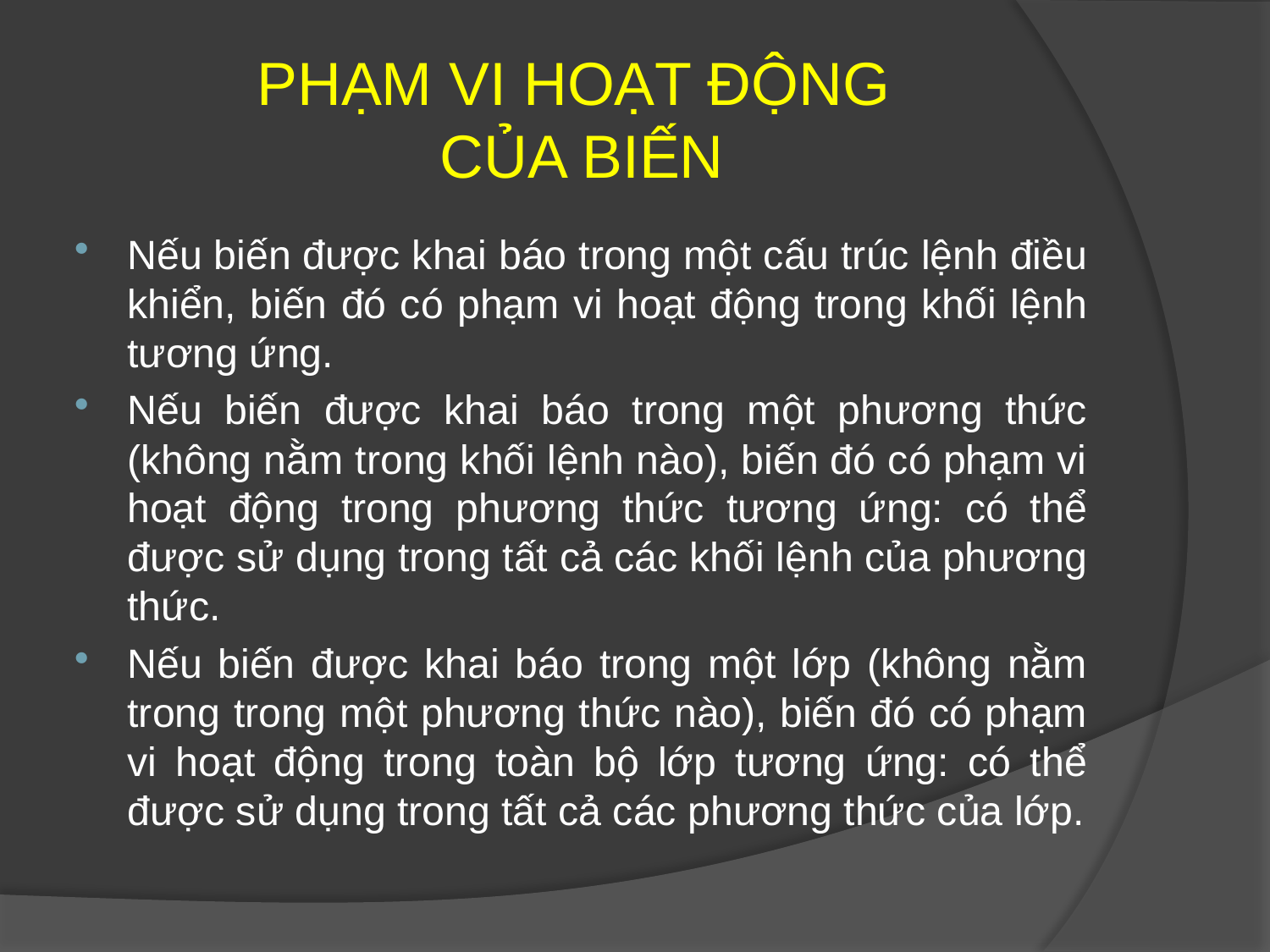

# PHẠM VI HOẠT ĐỘNG CỦA BIẾN
Nếu biến được khai báo trong một cấu trúc lệnh điều khiển, biến đó có phạm vi hoạt động trong khối lệnh tương ứng.
Nếu biến được khai báo trong một phương thức (không nằm trong khối lệnh nào), biến đó có phạm vi hoạt động trong phương thức tương ứng: có thể được sử dụng trong tất cả các khối lệnh của phương thức.
Nếu biến được khai báo trong một lớp (không nằm trong trong một phương thức nào), biến đó có phạm vi hoạt động trong toàn bộ lớp tương ứng: có thể được sử dụng trong tất cả các phương thức của lớp.